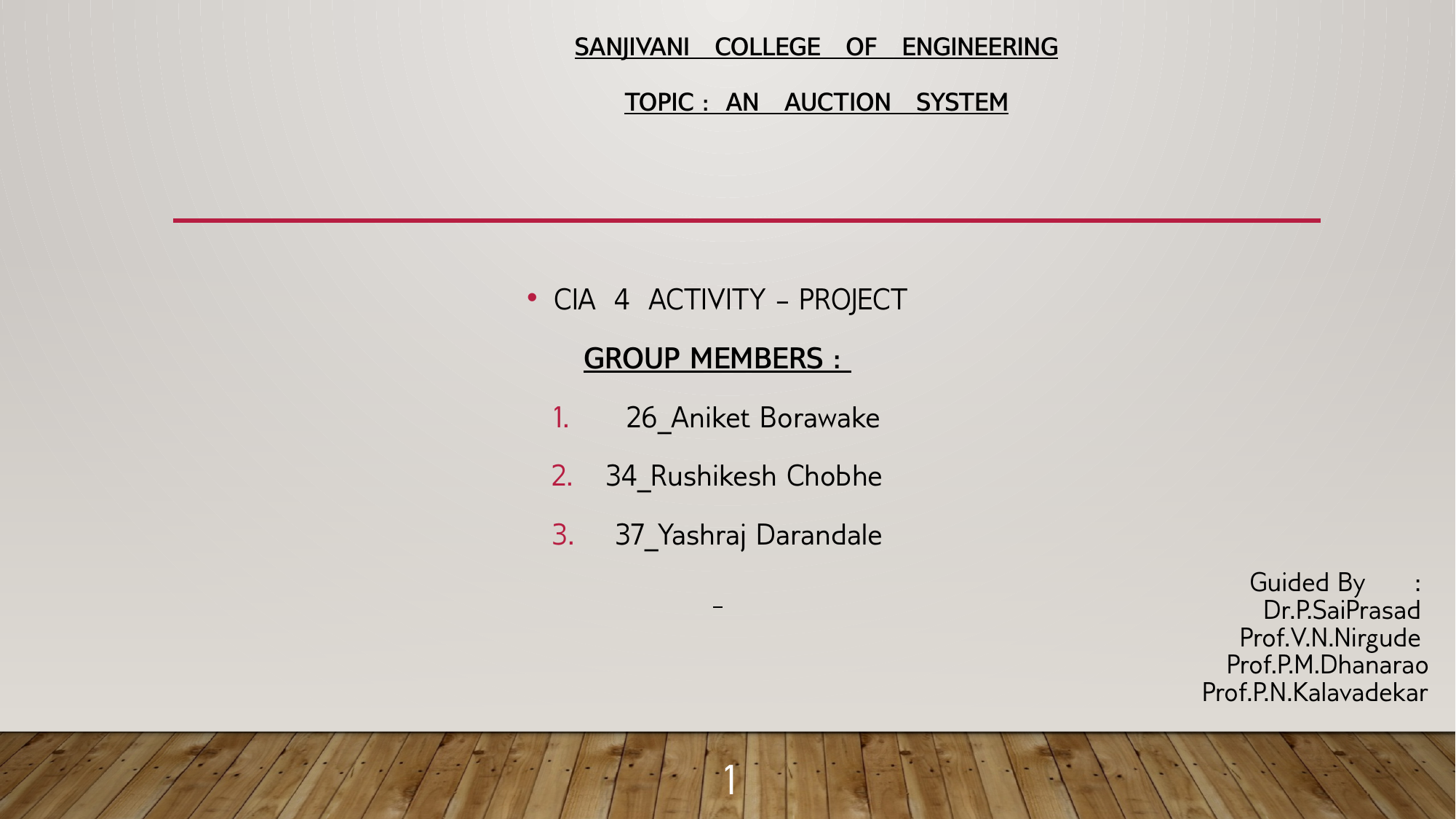

# SANJIVANI   COLLEGE   OF   ENGINEERING TOPIC :  AN   AUCTION   SYSTEM
CIA  4  ACTIVITY – PROJECT
GROUP MEMBERS :
  26_Aniket Borawake
34_Rushikesh Chobhe
 37_Yashraj Darandale

| Guided By : Dr.P.SaiPrasad Prof.V.N.Nirgude Prof.P.M.Dhanarao Prof.P.N.Kalavadekar |
| --- |
1